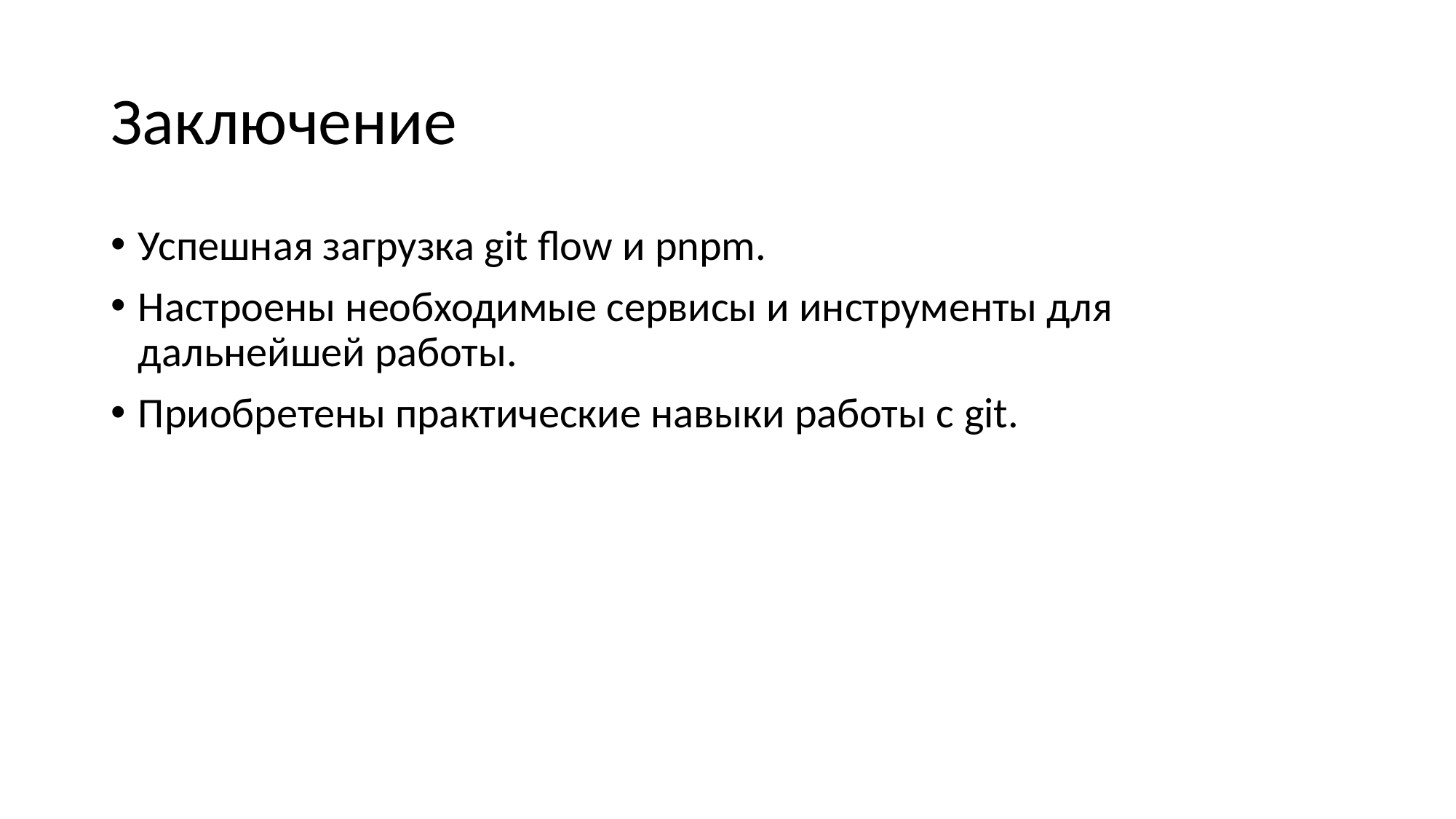

# Заключение
Успешная загрузка git flow и pnpm.
Настроены необходимые сервисы и инструменты для дальнейшей работы.
Приобретены практические навыки работы с git.